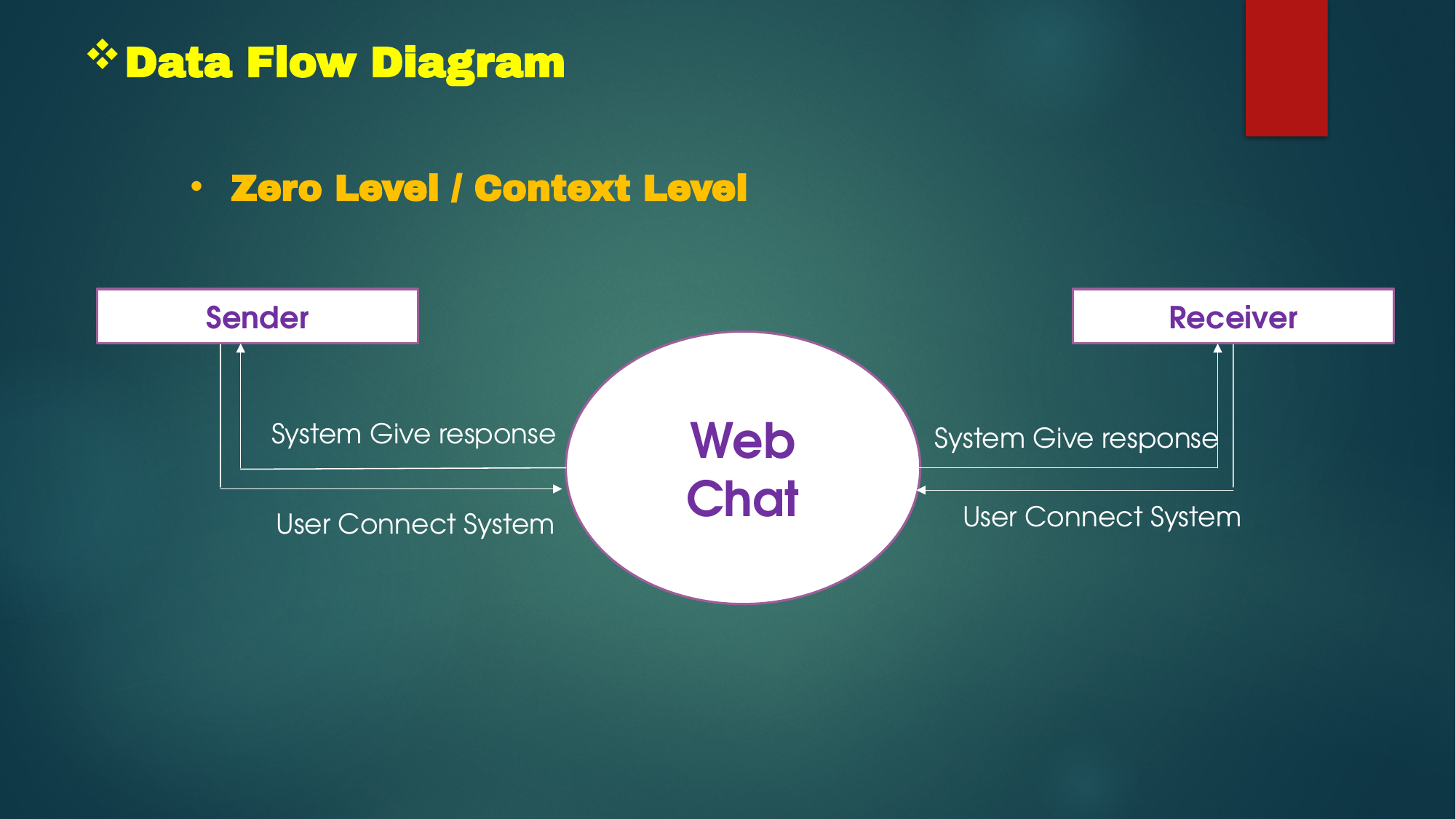

Data Flow Diagram
Zero Level / Context Level
Sender
Receiver
Web Chat
System Give response
System Give response
User Connect System
User Connect System